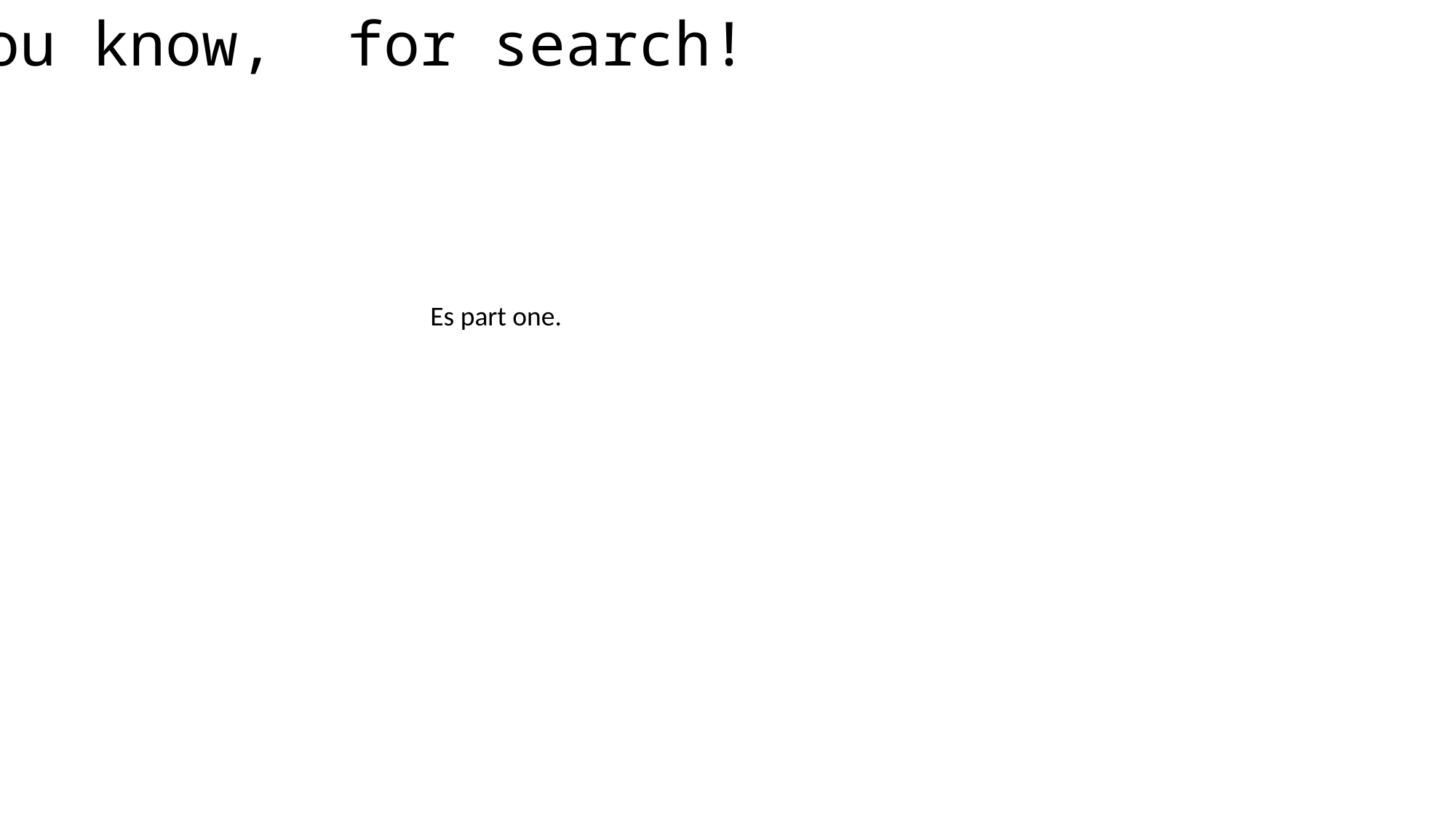

you know,  for search!
|  |
| --- |
Es part one.